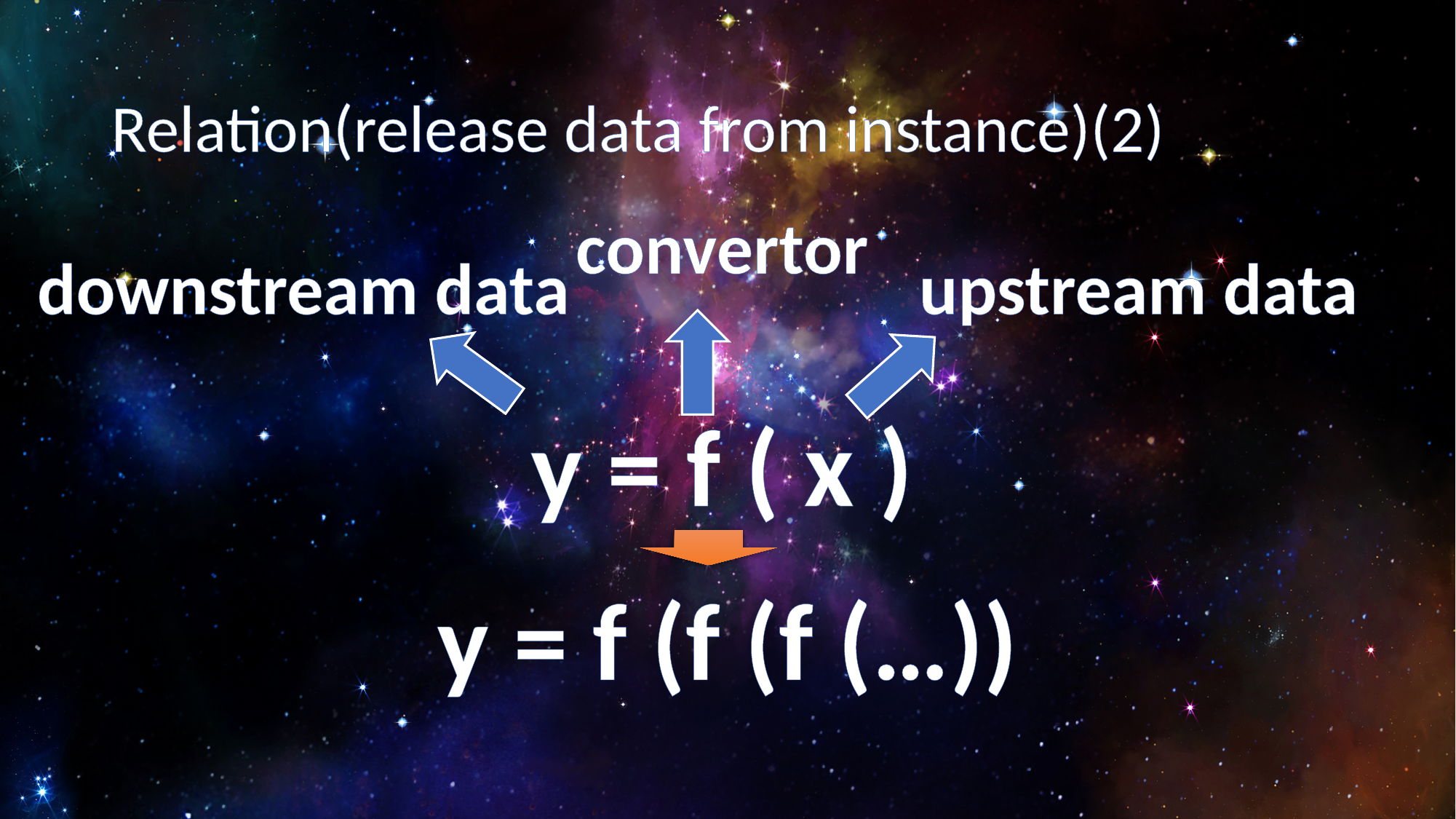

Relation(release data from instance)(2)
convertor
downstream data
upstream data

y = f ( x )

y = f (f (f (…))